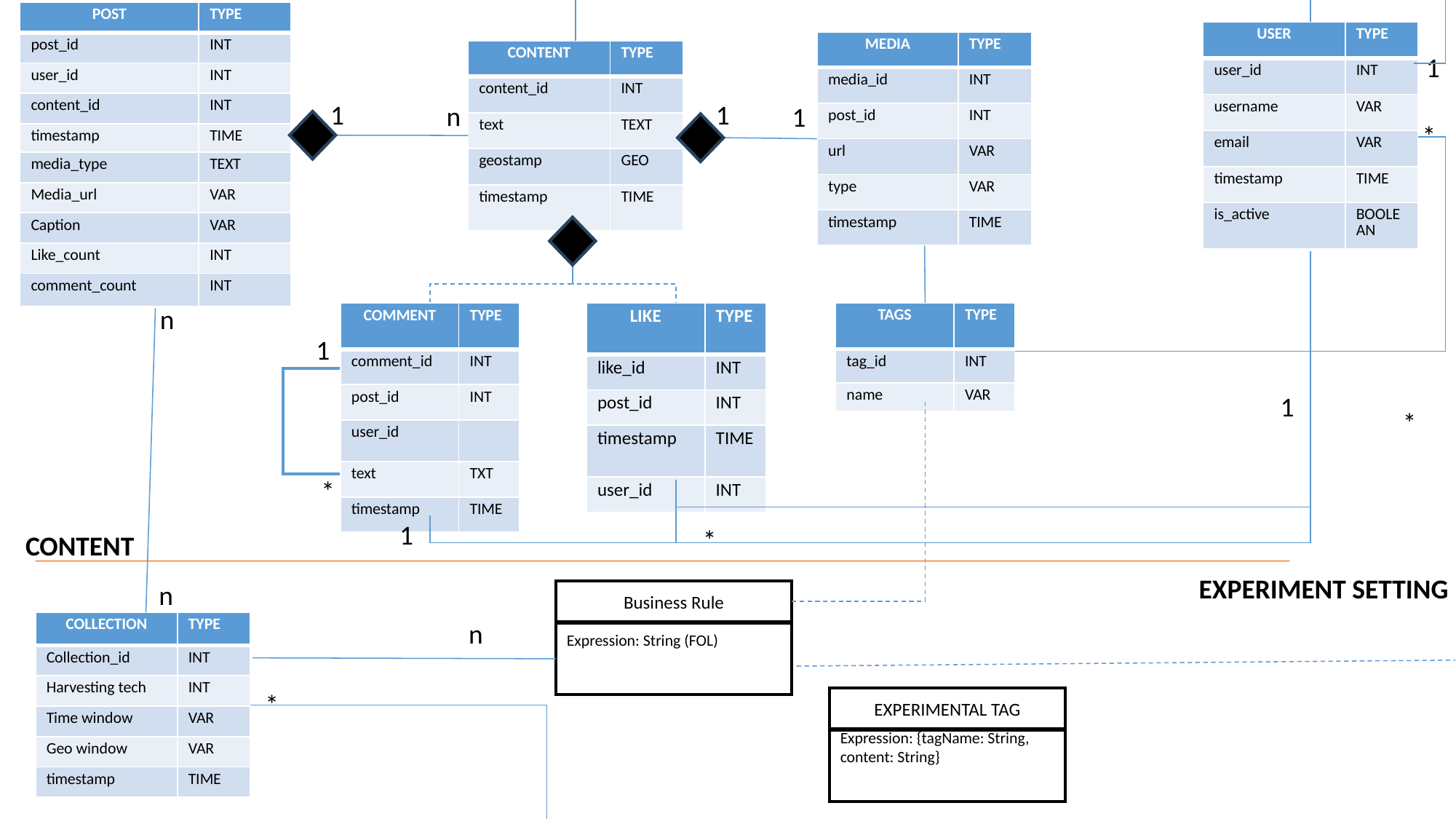

<is_produced>

| POST | TYPE |
| --- | --- |
| post\_id | INT |
| user\_id | INT |
| content\_id | INT |
| timestamp | TIME |
| media\_type | TEXT |
| Media\_url | VAR |
| Caption | VAR |
| Like\_count | INT |
| comment\_count | INT |
| USER | TYPE |
| --- | --- |
| user\_id | INT |
| username | VAR |
| email | VAR |
| timestamp | TIME |
| is\_active | BOOLEAN |
| MEDIA | TYPE |
| --- | --- |
| media\_id | INT |
| post\_id | INT |
| url | VAR |
| type | VAR |
| timestamp | TIME |
| CONTENT | TYPE |
| --- | --- |
| content\_id | INT |
| text | TEXT |
| geostamp | GEO |
| timestamp | TIME |

1

1
1
n
1

*

n
| LIKE | TYPE |
| --- | --- |
| like\_id | INT |
| post\_id | INT |
| timestamp | TIME |
| user\_id | INT |
| TAGS | TYPE |
| --- | --- |
| tag\_id | INT |
| name | VAR |
| COMMENT | TYPE |
| --- | --- |
| comment\_id | INT |
| post\_id | INT |
| user\_id |  |
| text | TXT |
| timestamp | TIME |

1

1

*
*
1
*
CONTENT

EXPERIMENT SETTING
n
Business Rule
Expression: String (FOL)

n
| COLLECTION | TYPE |
| --- | --- |
| Collection\_id | INT |
| Harvesting tech | INT |
| Time window | VAR |
| Geo window | VAR |
| timestamp | TIME |
Example: Set of Posts such that they have a geolocation stamp

*
EXPERIMENTAL TAG
Expression: {tagName: String, content: String}

*
RESEARCH TEAM
1

*
| EXPERIMENT | TYPE |
| --- | --- |
| Experiment\_id | INT |
| Team\_id | VAR |
| TOPIC | VAR |
| PERIOD | [init: TIME, end: TIME] |
Research Question
Expression: String (FOL)

*
| SCIENTIST | TYPE |
| --- | --- |
| scientist\_id | INT |
| Name | VAR |
| Team\_id | INT |
| Seniority | {senior, junior,student} |
| TEAM | TYPE |
| --- | --- |
| Team\_id | INT |
| Name | VAR |
n
1
*

Is hierarchical or horizontal organisation

According to a domain expert classification